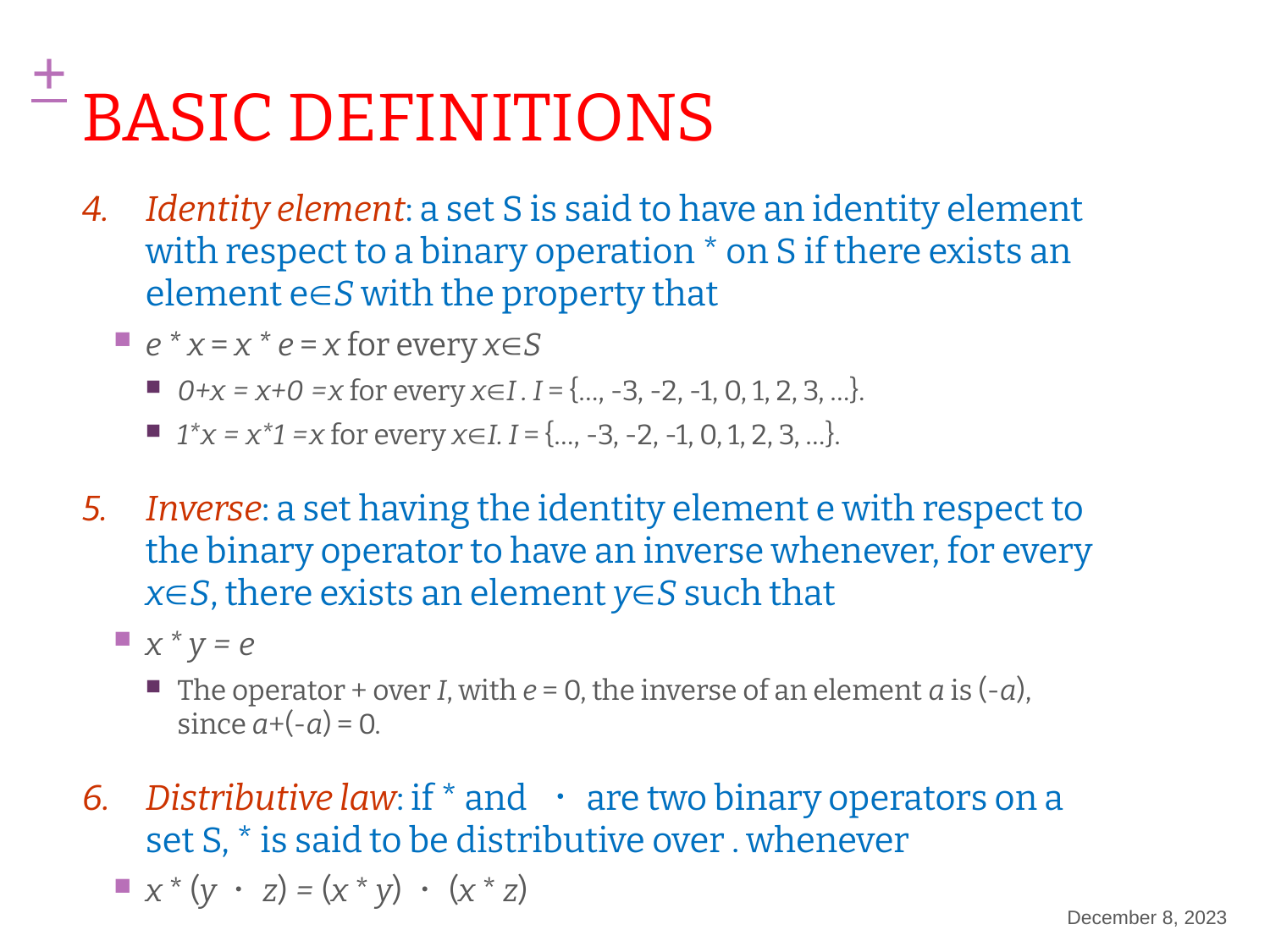

5
# BASIC DEFINITIONS
Identity element: a set S is said to have an identity element with respect to a binary operation * on S if there exists an element e∈S with the property that
e * x = x * e = x for every x∈S
0+x = x+0 =x for every x∈I . I = {…, -3, -2, -1, 0, 1, 2, 3, …}.
1*x = x*1 =x for every x∈I. I = {…, -3, -2, -1, 0, 1, 2, 3, …}.
Inverse: a set having the identity element e with respect to the binary operator to have an inverse whenever, for every x∈S, there exists an element y∈S such that
x * y = e
The operator + over I, with e = 0, the inverse of an element a is (-a), since a+(-a) = 0.
Distributive law: if * and ．are two binary operators on a set S, * is said to be distributive over . whenever
x * (y．z) = (x * y)．(x * z)

December 8, 2023